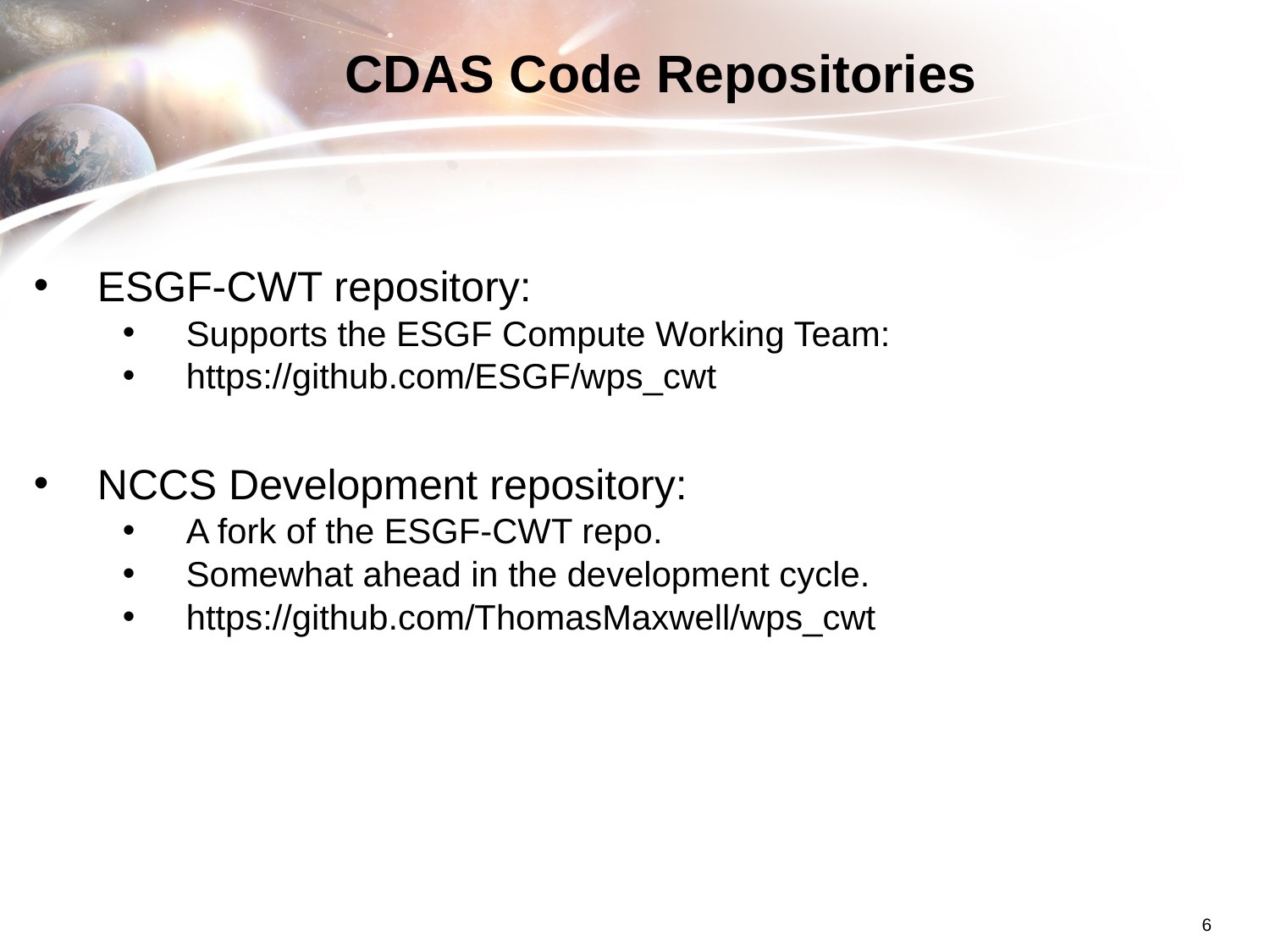

# CDAS Code Repositories
ESGF-CWT repository:
Supports the ESGF Compute Working Team:
https://github.com/ESGF/wps_cwt

NCCS Development repository:
A fork of the ESGF-CWT repo.
Somewhat ahead in the development cycle.
https://github.com/ThomasMaxwell/wps_cwt